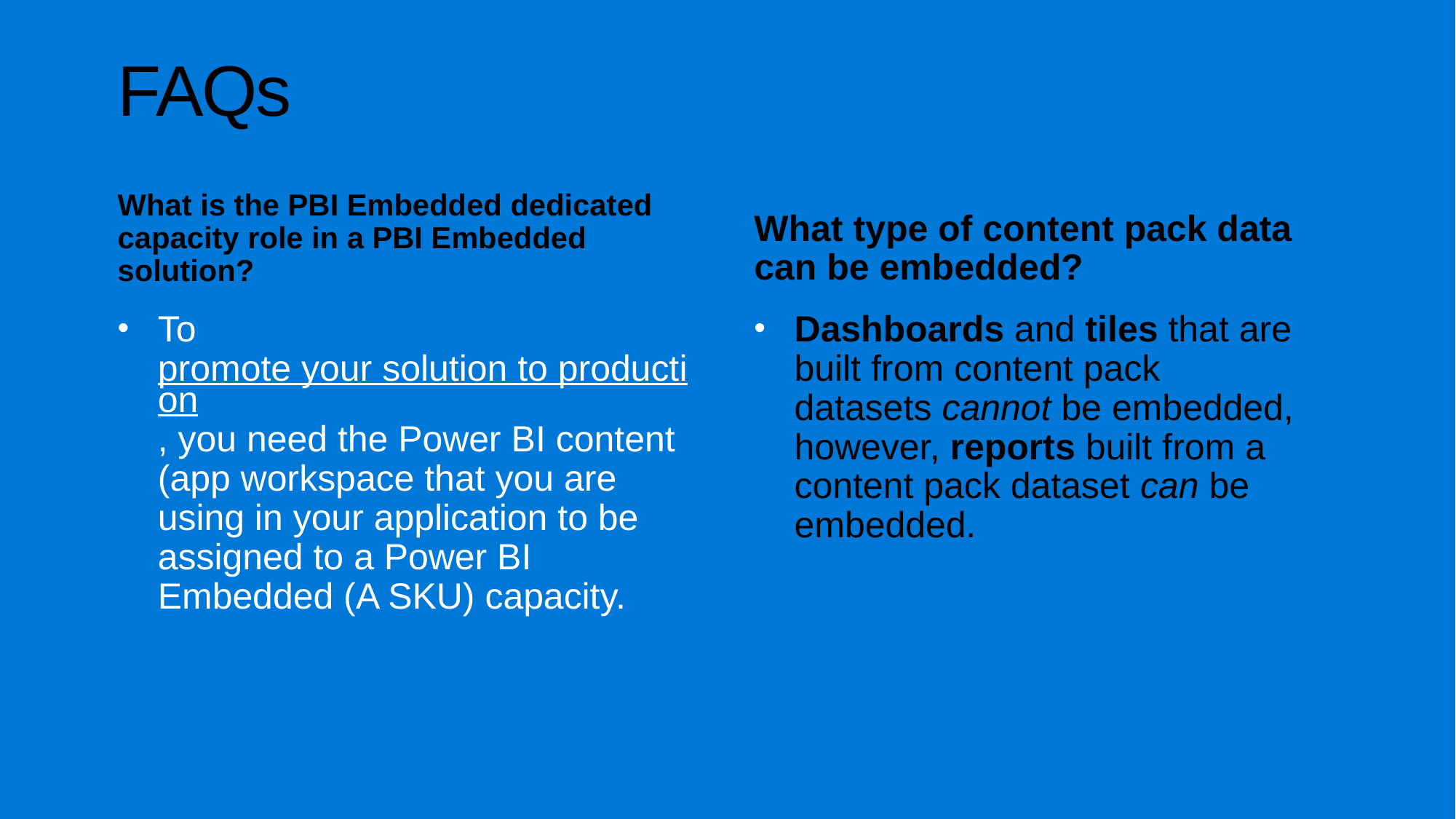

# FAQs
What type of content pack data can be embedded?
What is the PBI Embedded dedicated capacity role in a PBI Embedded solution?
To promote your solution to production, you need the Power BI content (app workspace that you are using in your application to be assigned to a Power BI Embedded (A SKU) capacity.
Dashboards and tiles that are built from content pack datasets cannot be embedded, however, reports built from a content pack dataset can be embedded.